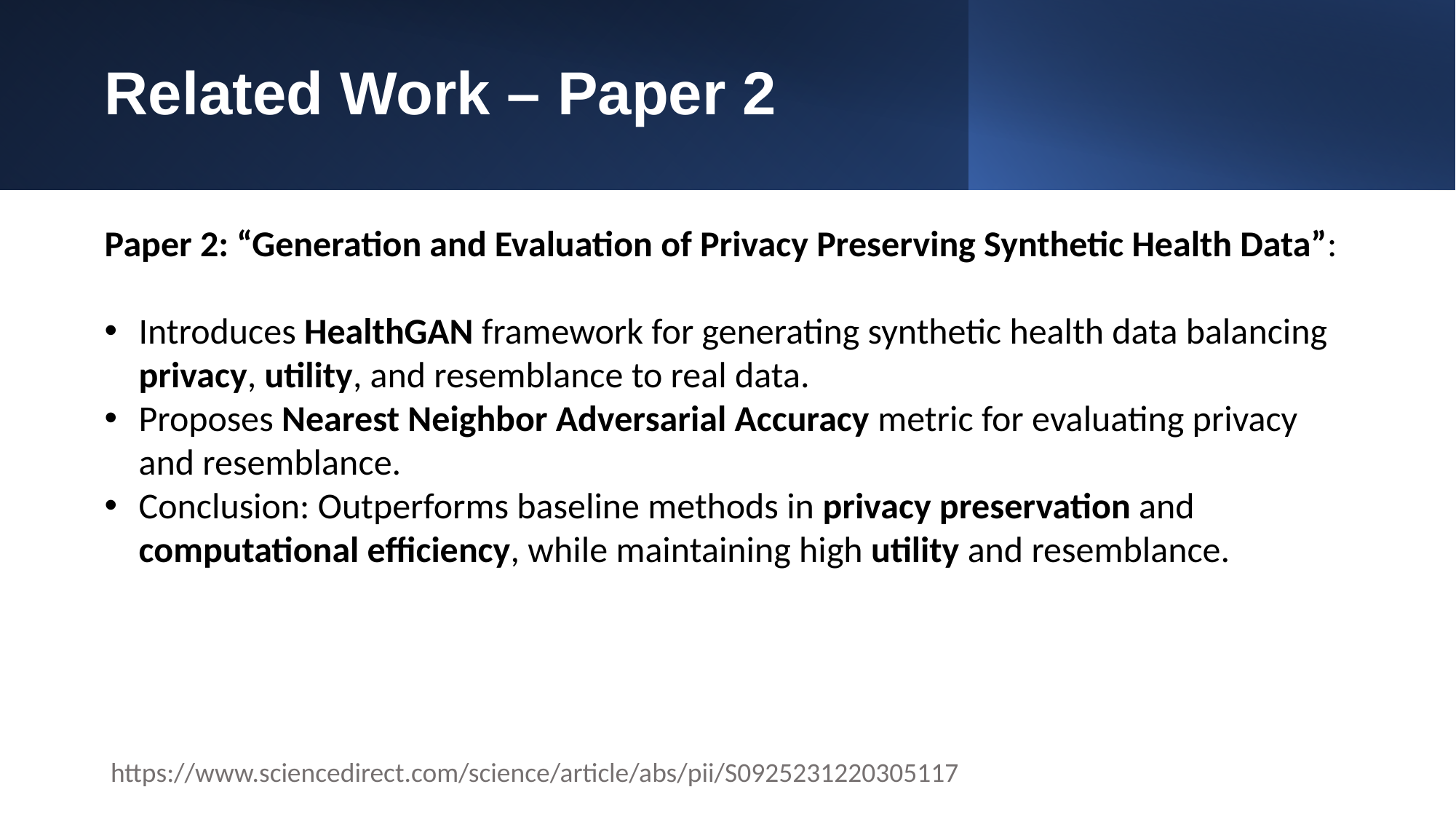

# Related Work – Paper 2
Paper 2: “Generation and Evaluation of Privacy Preserving Synthetic Health Data”:

Introduces HealthGAN framework for generating synthetic health data balancing privacy, utility, and resemblance to real data.
Proposes Nearest Neighbor Adversarial Accuracy metric for evaluating privacy and resemblance.
Conclusion: Outperforms baseline methods in privacy preservation and computational efficiency, while maintaining high utility and resemblance.

https://www.sciencedirect.com/science/article/abs/pii/S0925231220305117
11